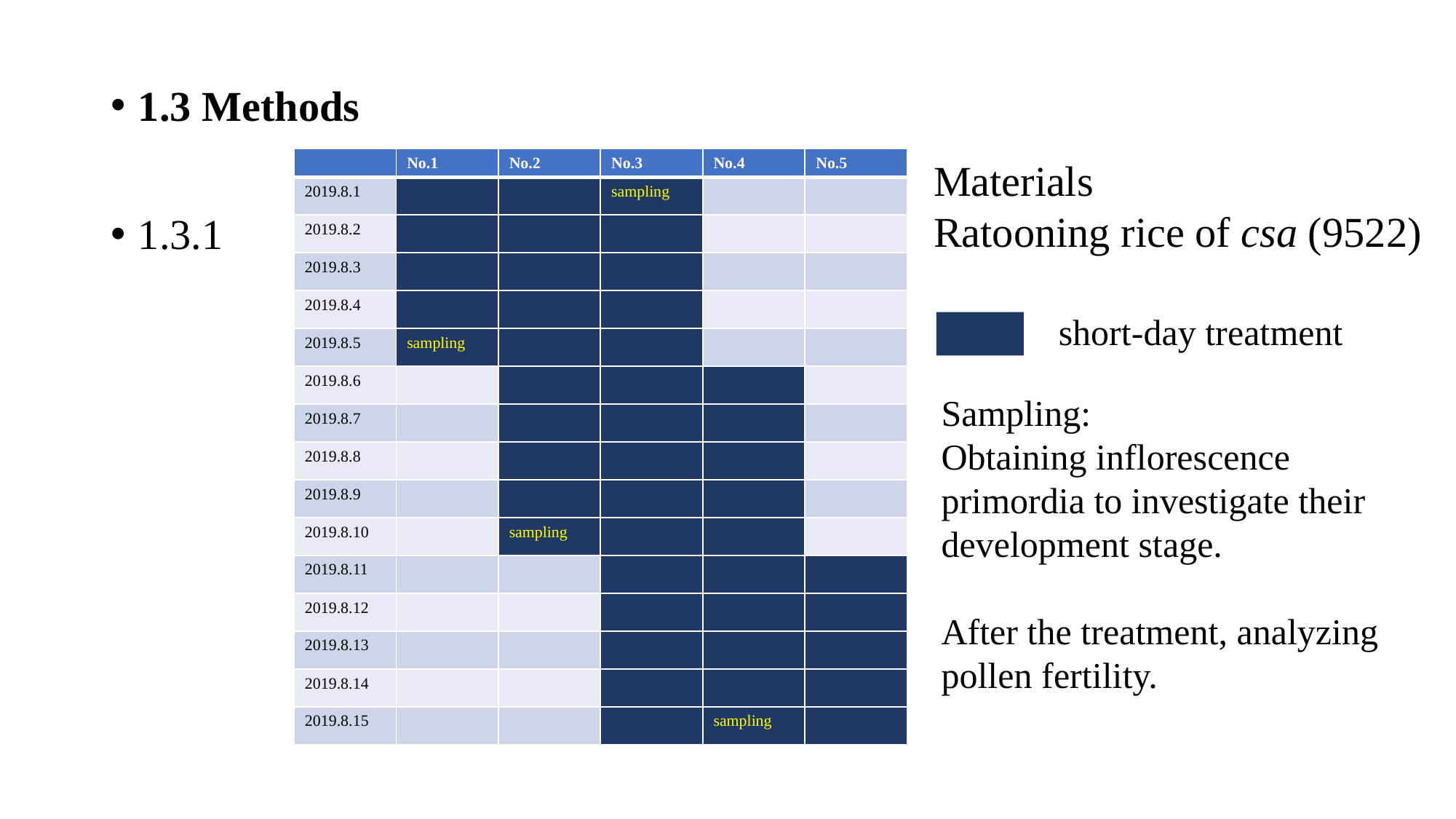

1.3 Methods

1.3.1
|  | No.1 | No.2 | No.3 | No.4 | No.5 |
| --- | --- | --- | --- | --- | --- |
| 2019.8.1 |  |  | sampling |  |  |
| 2019.8.2 |  |  |  |  |  |
| 2019.8.3 |  |  |  |  |  |
| 2019.8.4 |  |  |  |  |  |
| 2019.8.5 | sampling |  |  |  |  |
| 2019.8.6 |  |  |  |  |  |
| 2019.8.7 |  |  |  |  |  |
| 2019.8.8 |  |  |  |  |  |
| 2019.8.9 |  |  |  |  |  |
| 2019.8.10 |  | sampling |  |  |  |
| 2019.8.11 |  |  |  |  |  |
| 2019.8.12 |  |  |  |  |  |
| 2019.8.13 |  |  |  |  |  |
| 2019.8.14 |  |  |  |  |  |
| 2019.8.15 |  |  |  | sampling |  |
Materials
Ratooning rice of csa (9522)

short-day treatment

Sampling:
Obtaining inflorescence primordia to investigate their development stage.

After the treatment, analyzing
pollen fertility.